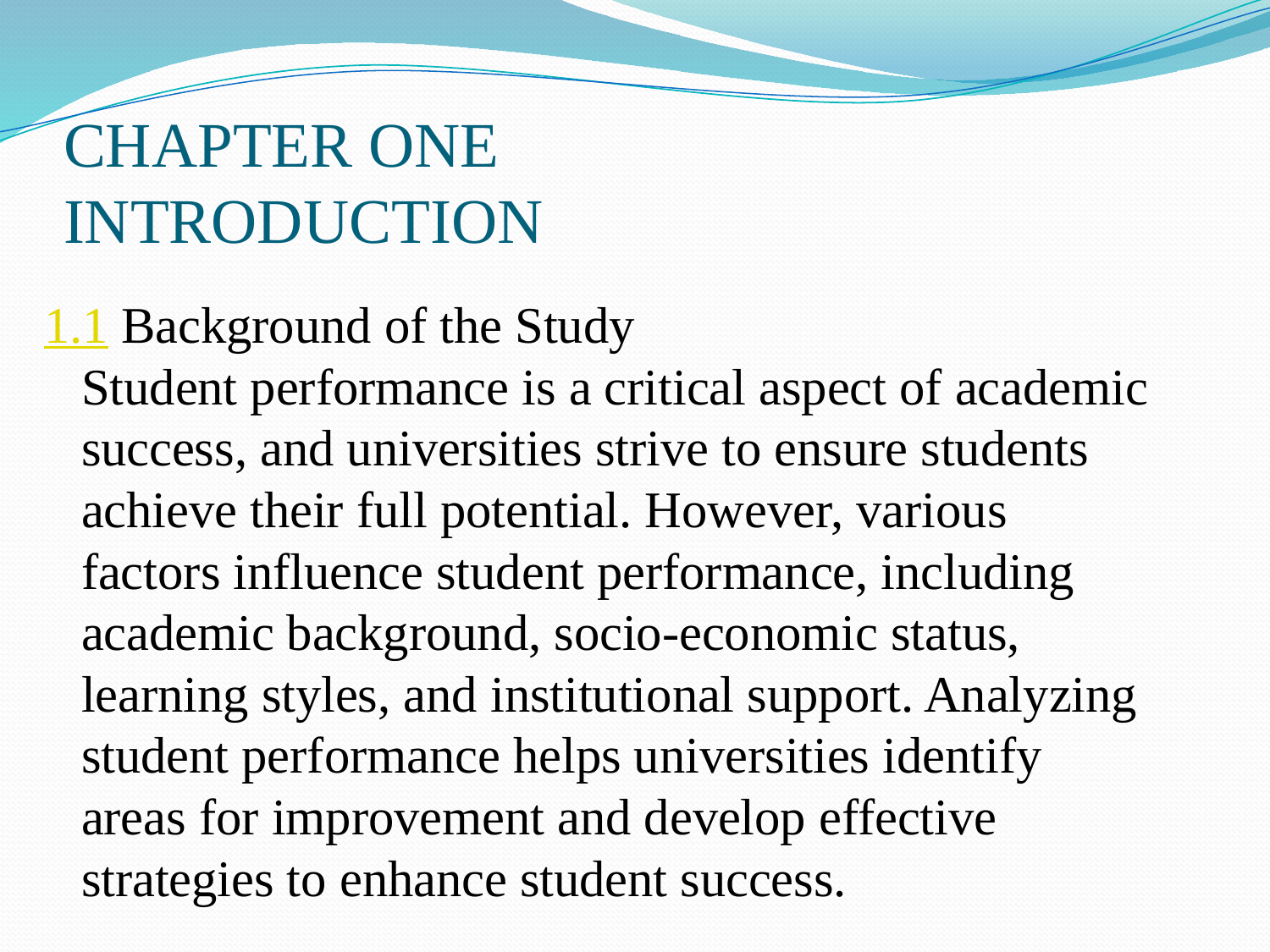

# CHAPTER ONE INTRODUCTION
1.1 Background of the Study
Student performance is a critical aspect of academic success, and universities strive to ensure students achieve their full potential. However, various factors influence student performance, including academic background, socio-economic status, learning styles, and institutional support. Analyzing student performance helps universities identify areas for improvement and develop effective strategies to enhance student success.